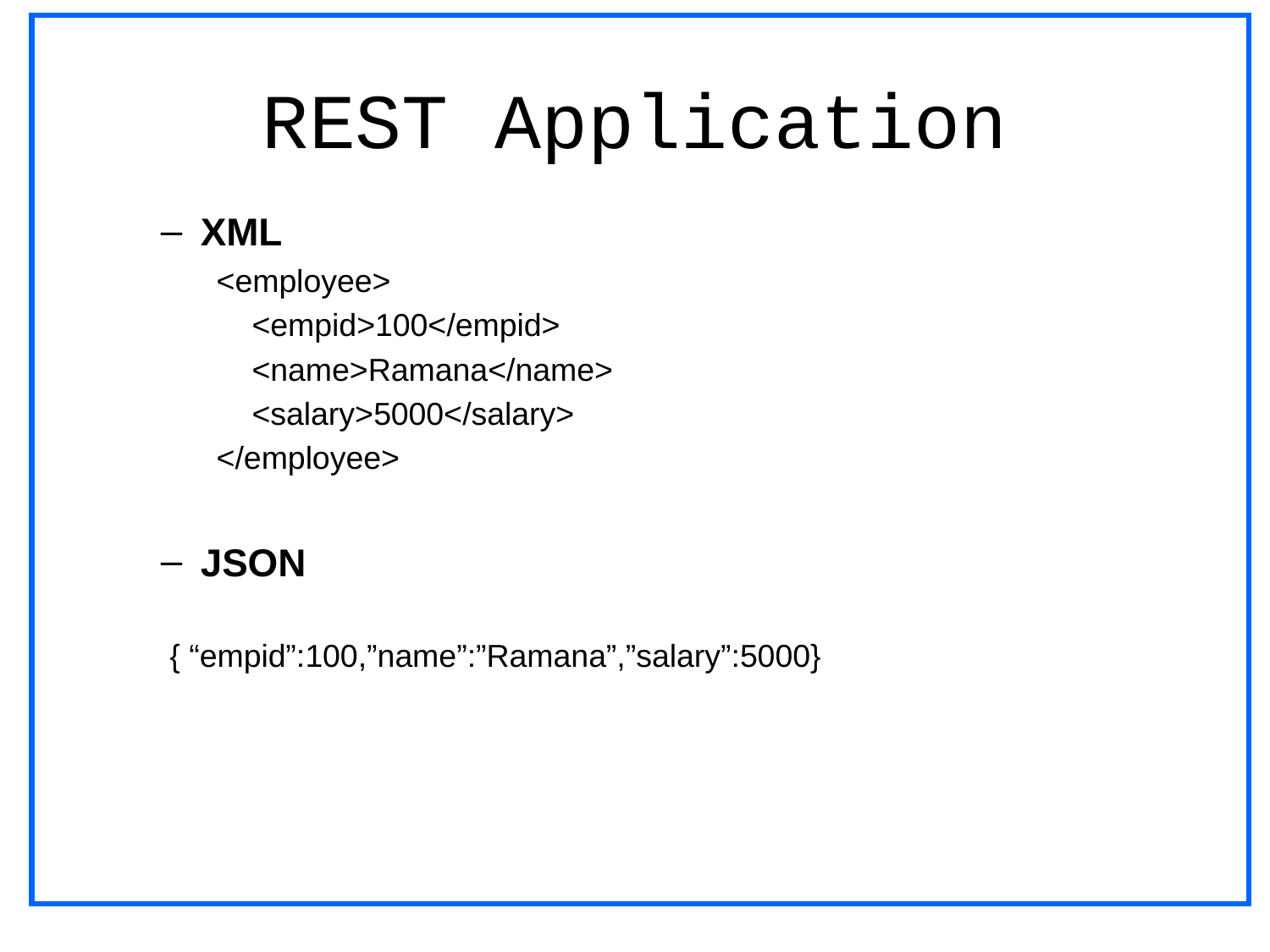

# REST Application
XML
<employee>
    <empid>100</empid>
    <name>Ramana</name>
    <salary>5000</salary>
</employee>

JSON

 { “empid”:100,”name”:”Ramana”,”salary”:5000}